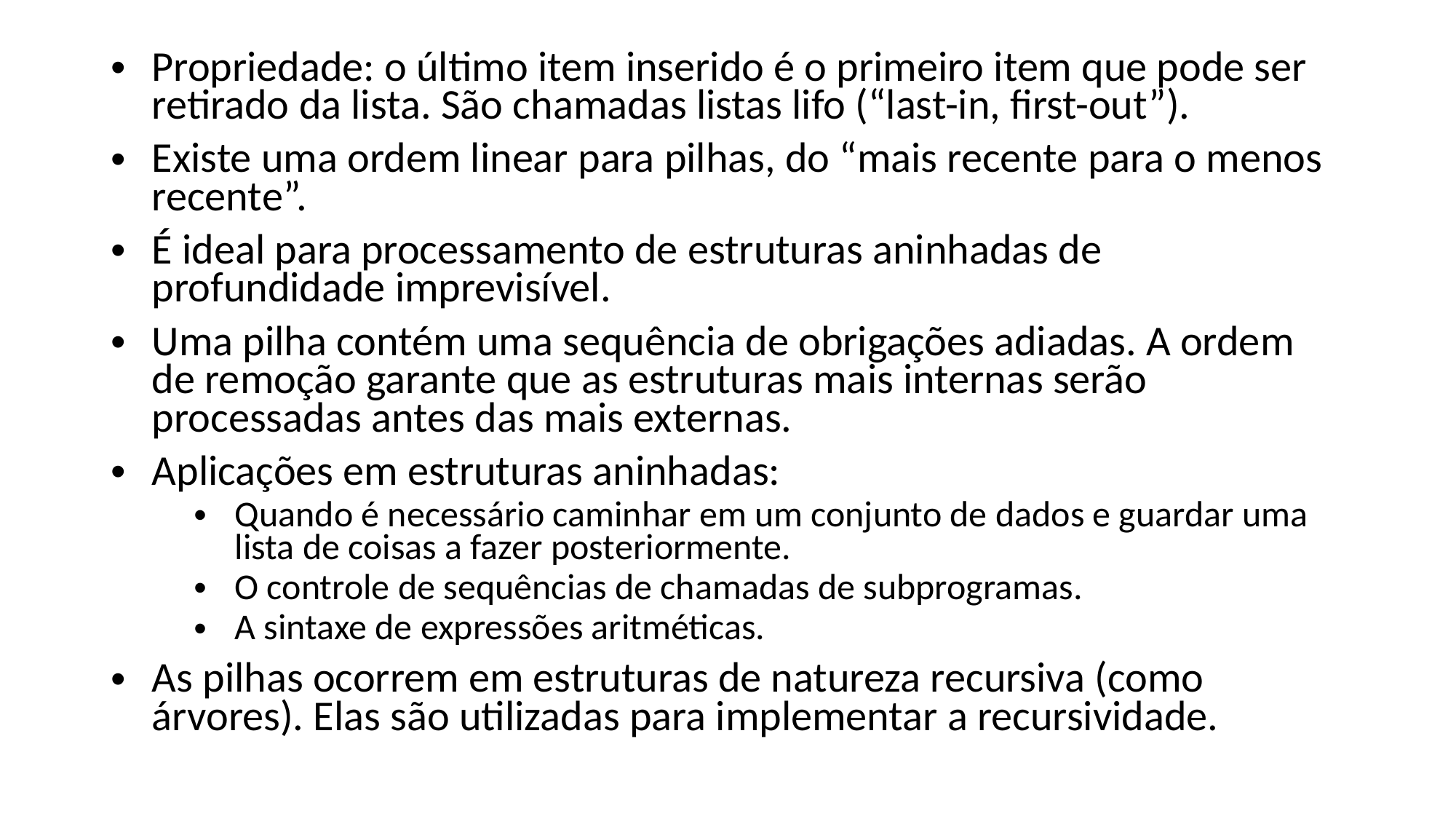

Propriedade: o último item inserido é o primeiro item que pode ser retirado da lista. São chamadas listas lifo (“last-in, ﬁrst-out”).
Existe uma ordem linear para pilhas, do “mais recente para o menos recente”.
É ideal para processamento de estruturas aninhadas de profundidade imprevisível.
Uma pilha contém uma sequência de obrigações adiadas. A ordem de remoção garante que as estruturas mais internas serão processadas antes das mais externas.
Aplicações em estruturas aninhadas:
Quando é necessário caminhar em um conjunto de dados e guardar uma lista de coisas a fazer posteriormente.
O controle de sequências de chamadas de subprogramas.
A sintaxe de expressões aritméticas.
As pilhas ocorrem em estruturas de natureza recursiva (como árvores). Elas são utilizadas para implementar a recursividade.